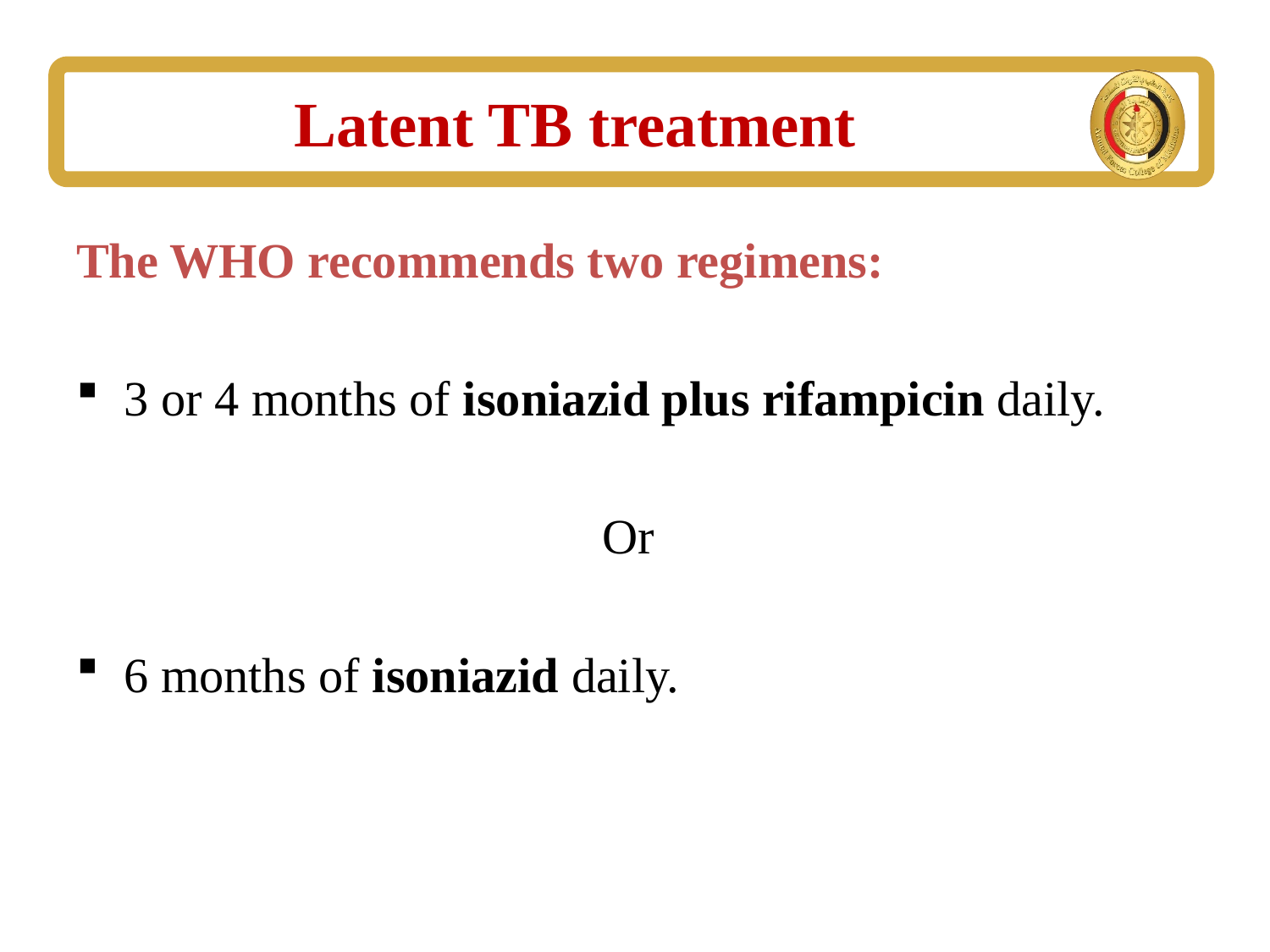

# Latent TB treatment
The WHO recommends two regimens:

3 or 4 months of isoniazid plus rifampicin daily.

Or

6 months of isoniazid daily.